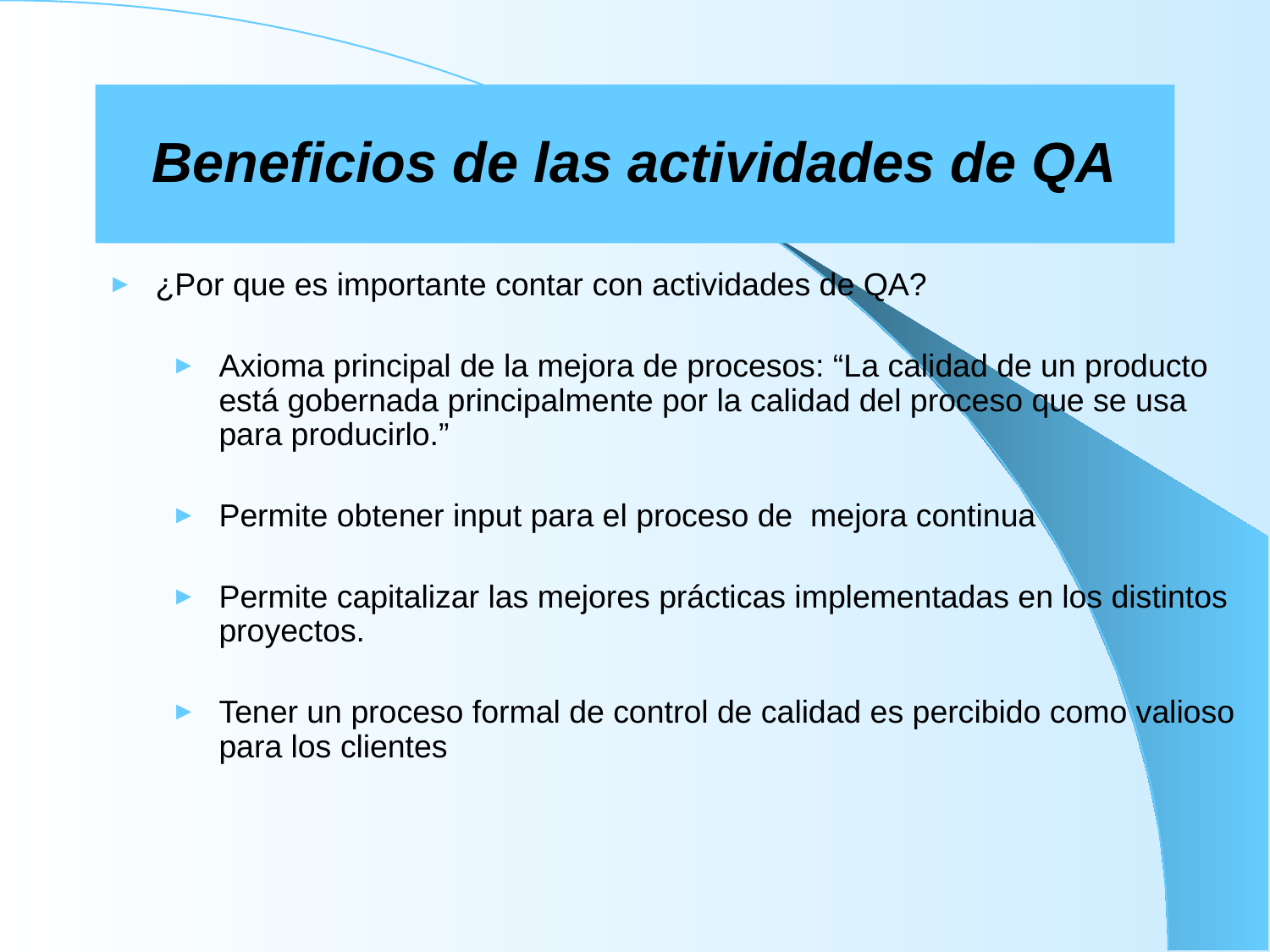

# Beneficios de las actividades de QA
¿Por que es importante contar con actividades de QA?

Axioma principal de la mejora de procesos: “La calidad de un producto está gobernada principalmente por la calidad del proceso que se usa para producirlo.”

Permite obtener input para el proceso de  mejora continua

Permite capitalizar las mejores prácticas implementadas en los distintos proyectos.

Tener un proceso formal de control de calidad es percibido como valioso para los clientes